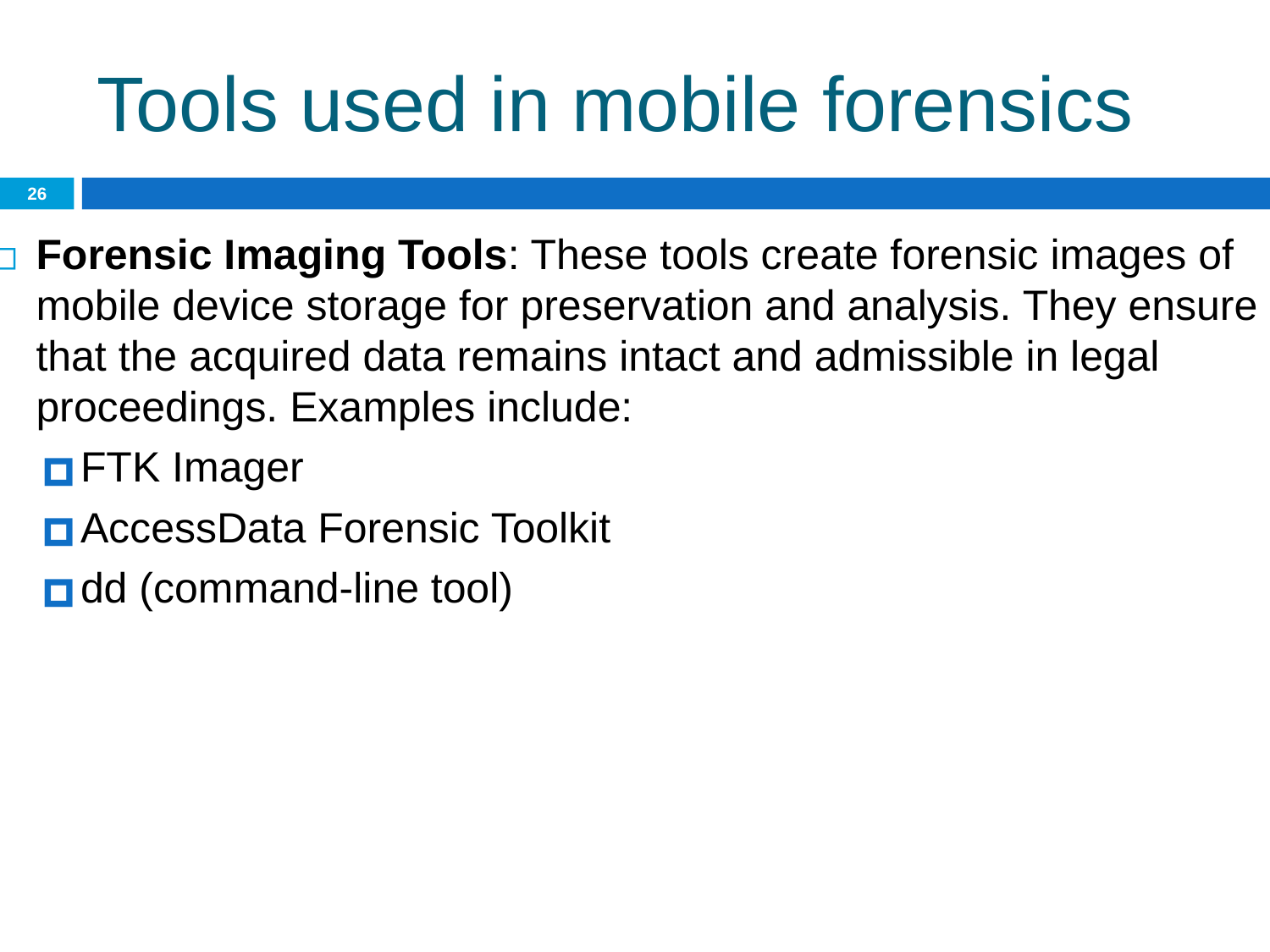

# Tools used in mobile forensics
26
Forensic Imaging Tools: These tools create forensic images of mobile device storage for preservation and analysis. They ensure that the acquired data remains intact and admissible in legal proceedings. Examples include:
FTK Imager
AccessData Forensic Toolkit
dd (command-line tool)